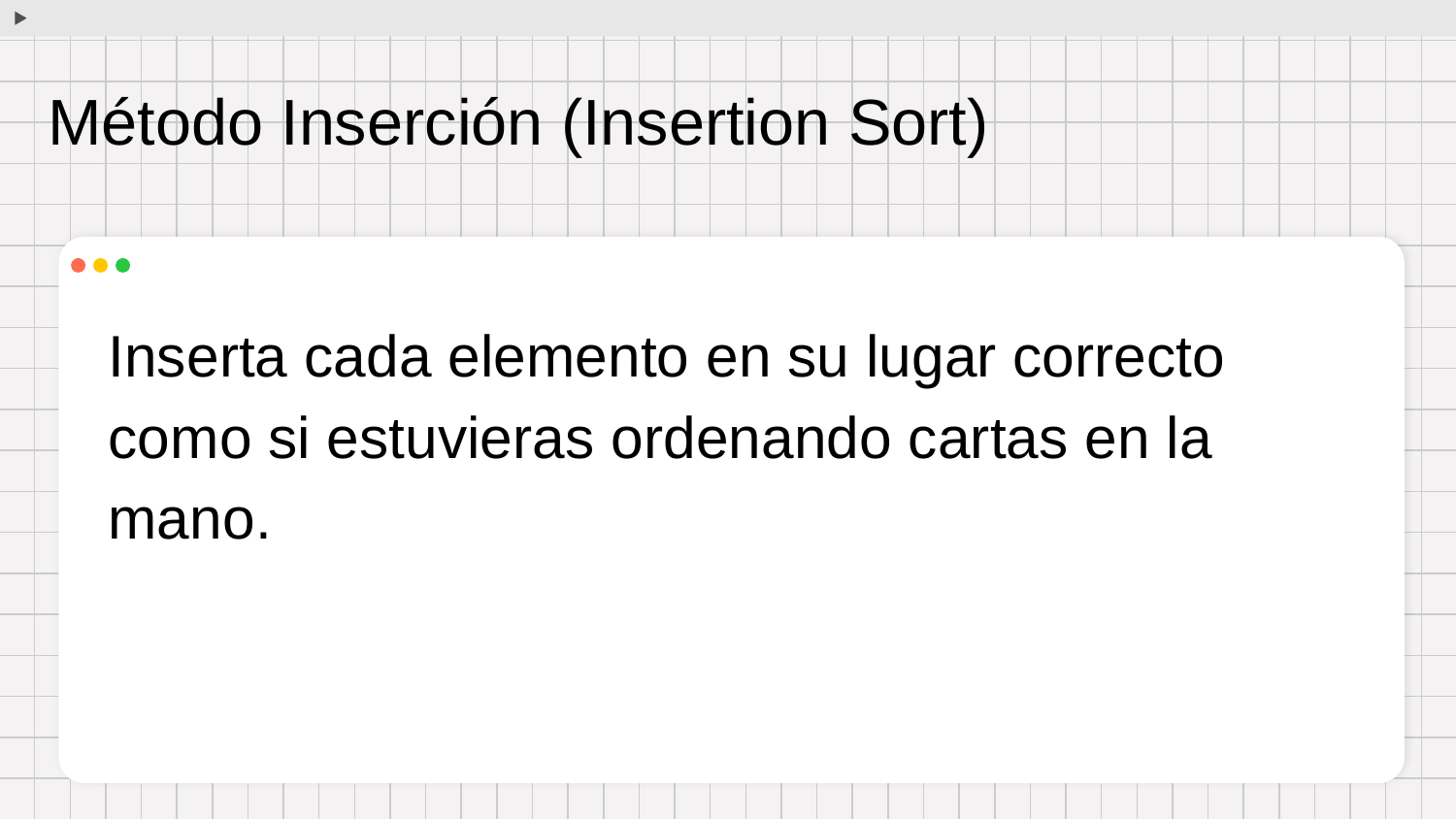

# Método Inserción (Insertion Sort)

Inserta cada elemento en su lugar correcto como si estuvieras ordenando cartas en la mano.